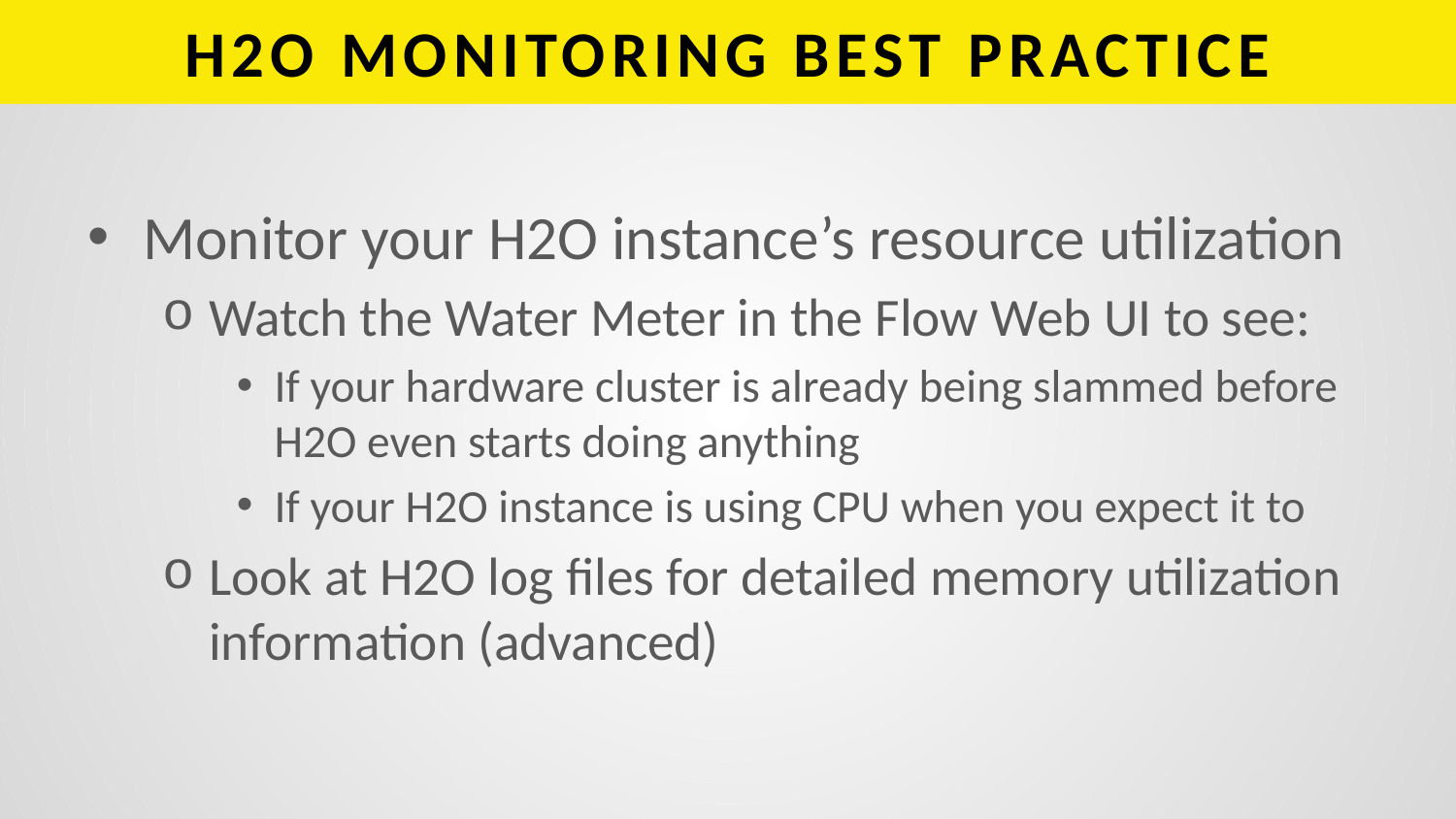

# H2O MONITORING BEST PRACTICE
Monitor your H2O instance’s resource utilization
Watch the Water Meter in the Flow Web UI to see:
If your hardware cluster is already being slammed before H2O even starts doing anything
If your H2O instance is using CPU when you expect it to
Look at H2O log files for detailed memory utilization information (advanced)